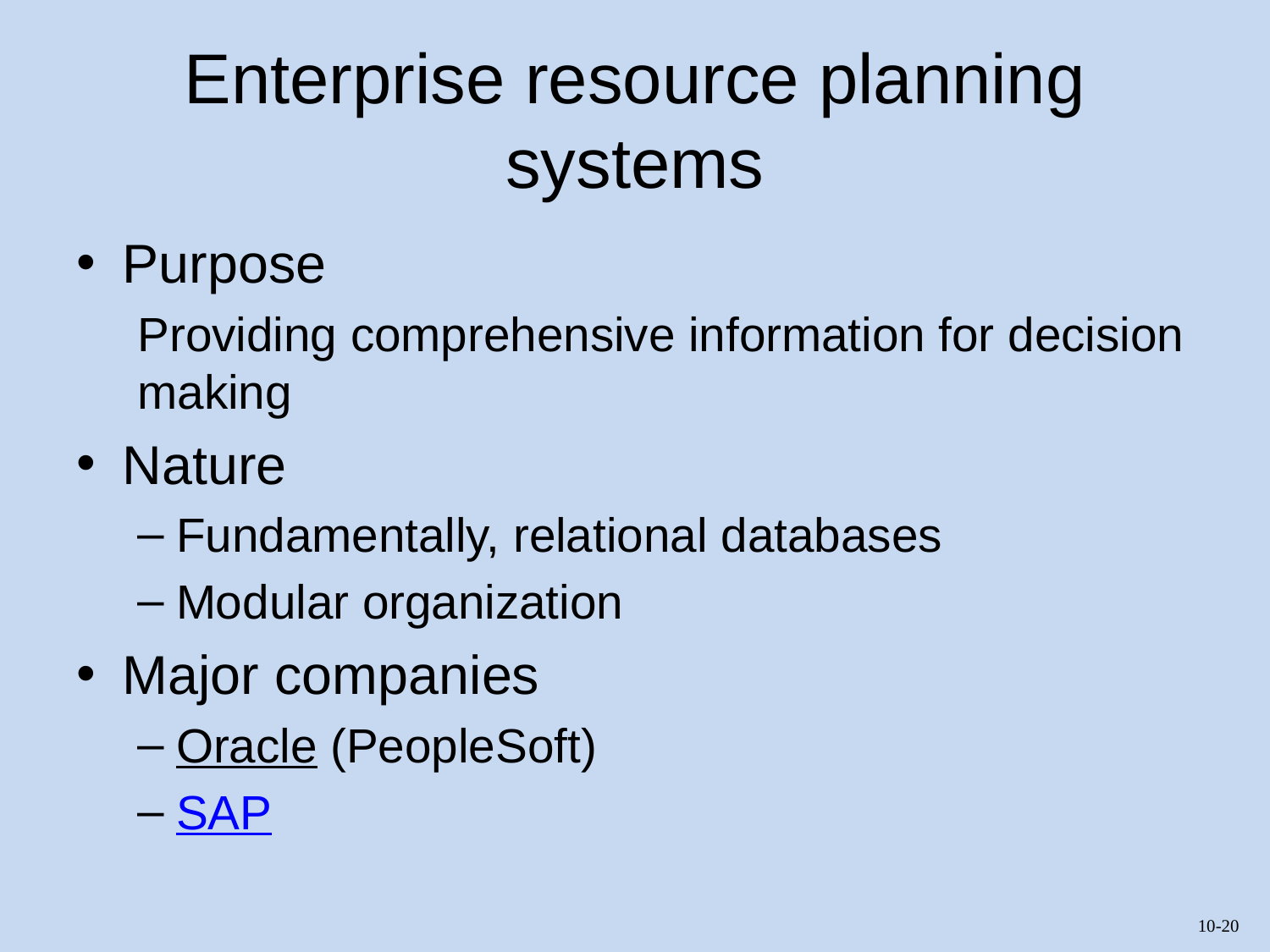

# Enterprise resource planning systems
Purpose
Providing comprehensive information for decision making
Nature
Fundamentally, relational databases
Modular organization
Major companies
Oracle (PeopleSoft)
SAP